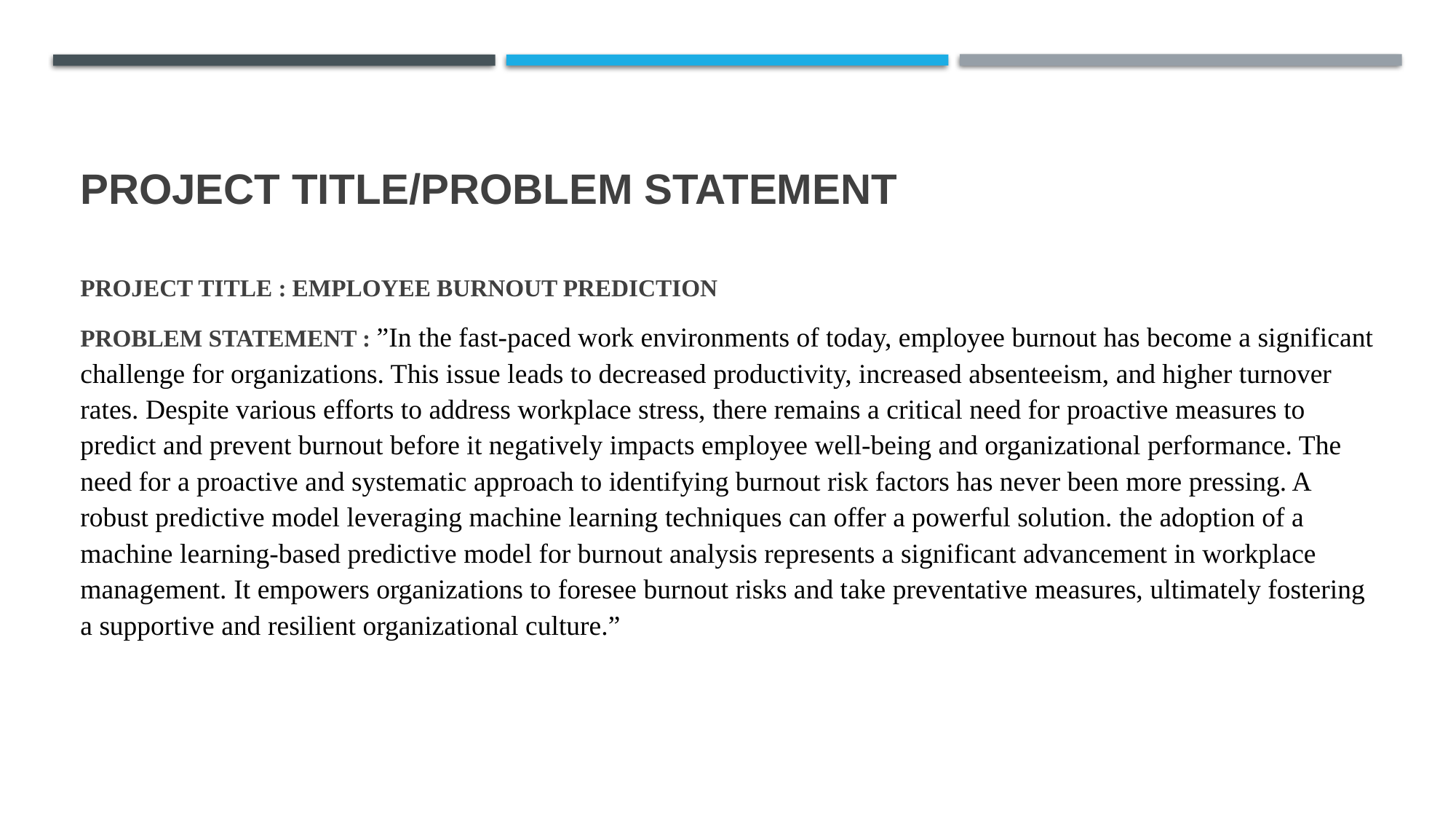

# PROJECT TITLE/Problem Statement
PROJECT TITLE : EMPLOYEE BURNOUT PREDICTION
PROBLEM STATEMENT : ”In the fast-paced work environments of today, employee burnout has become a significant challenge for organizations. This issue leads to decreased productivity, increased absenteeism, and higher turnover rates. Despite various efforts to address workplace stress, there remains a critical need for proactive measures to predict and prevent burnout before it negatively impacts employee well-being and organizational performance. The need for a proactive and systematic approach to identifying burnout risk factors has never been more pressing. A robust predictive model leveraging machine learning techniques can offer a powerful solution. the adoption of a machine learning-based predictive model for burnout analysis represents a significant advancement in workplace management. It empowers organizations to foresee burnout risks and take preventative measures, ultimately fostering a supportive and resilient organizational culture.”